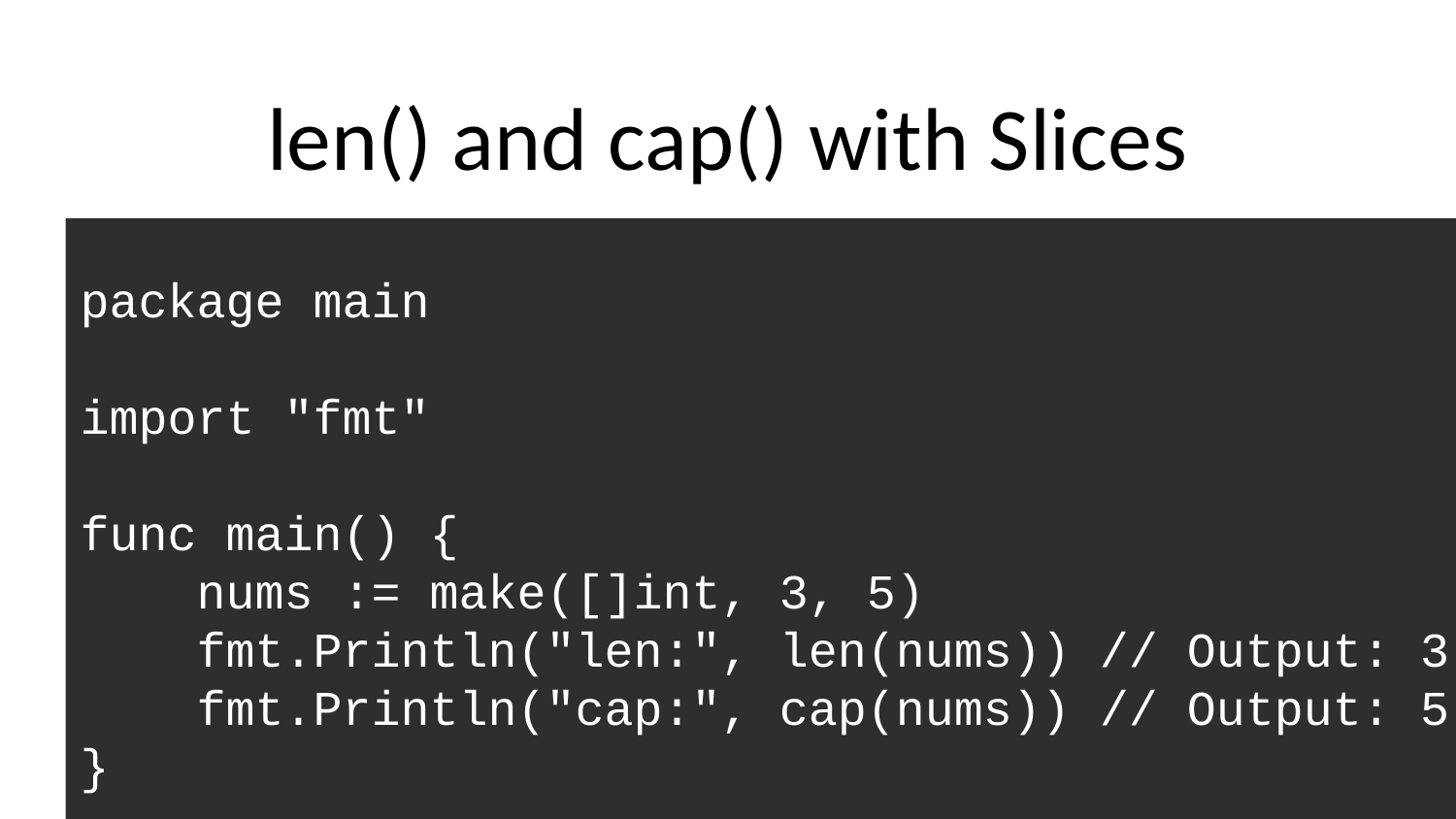

# len() and cap() with Slices

package main
import "fmt"
func main() {
    nums := make([]int, 3, 5)
    fmt.Println("len:", len(nums)) // Output: 3
    fmt.Println("cap:", cap(nums)) // Output: 5
}